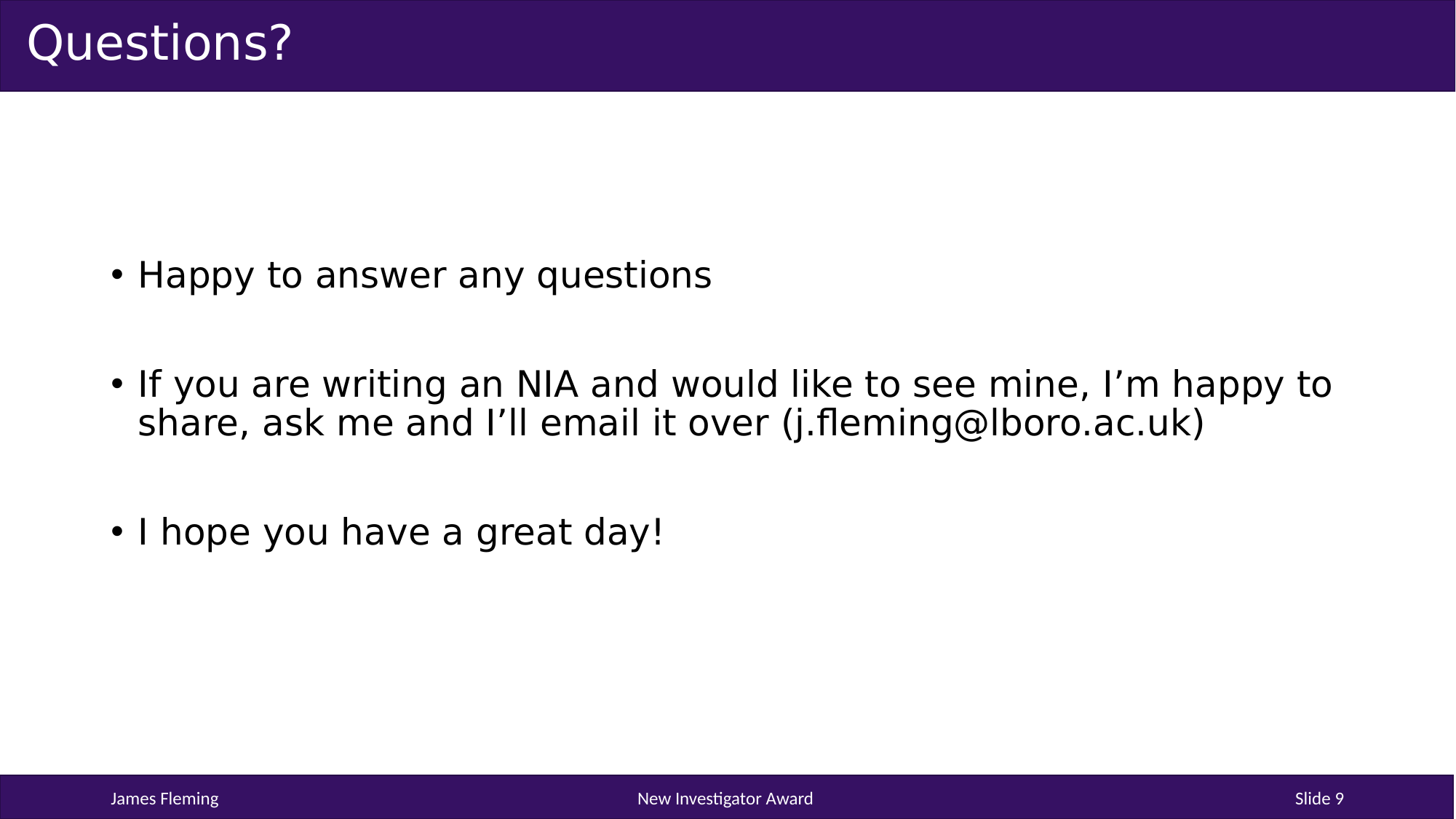

# Questions?

Happy to answer any questions

If you are writing an NIA and would like to see mine, I’m happy to share, ask me and I’ll email it over (j.fleming@lboro.ac.uk)

I hope you have a great day!